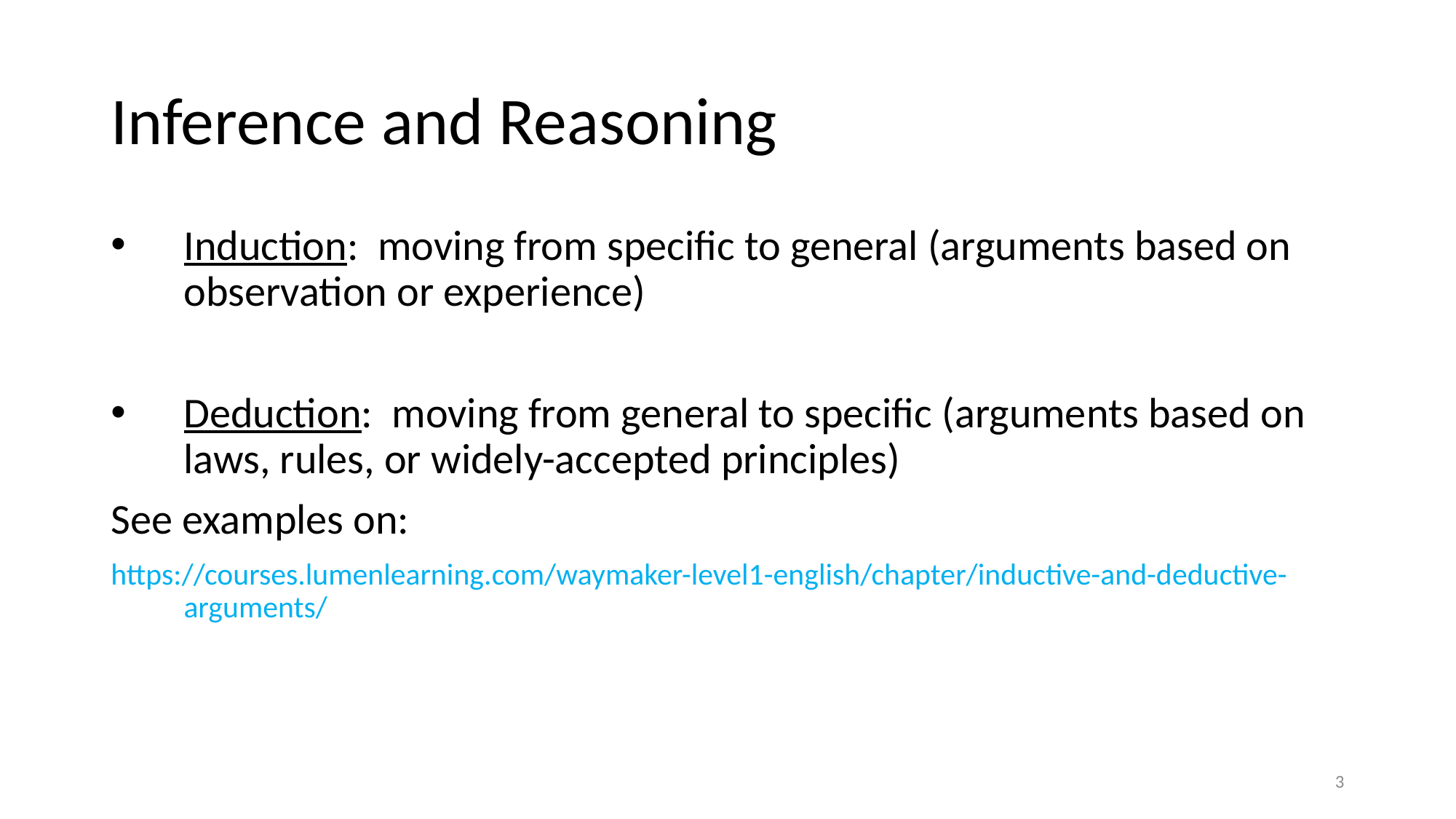

# Inference and Reasoning
Induction:  moving from specific to general (arguments based on observation or experience)

Deduction:  moving from general to specific (arguments based on laws, rules, or widely-accepted principles)
See examples on:
https://courses.lumenlearning.com/waymaker-level1-english/chapter/inductive-and-deductive-arguments/
3